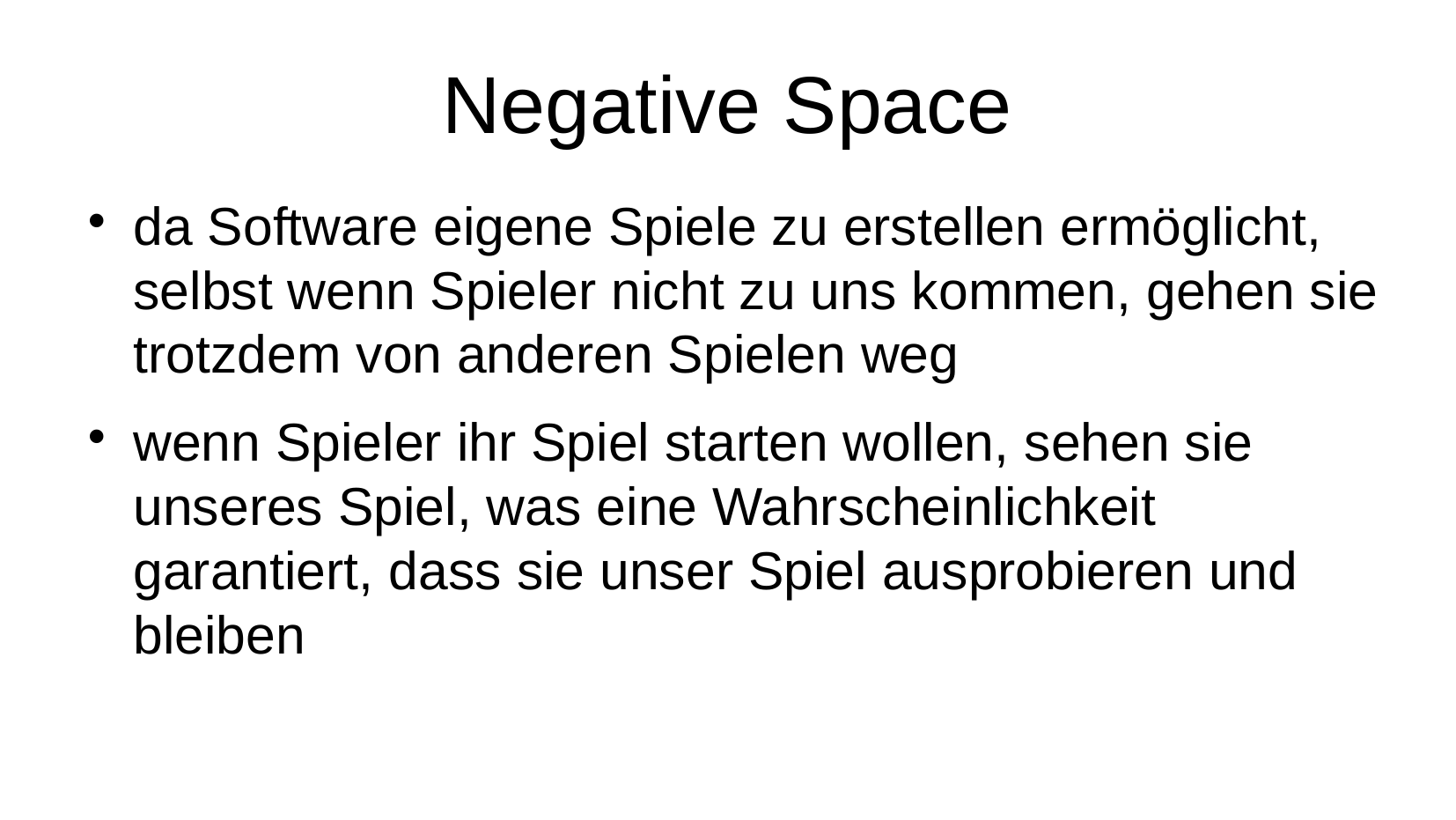

# Negative Space
da Software eigene Spiele zu erstellen ermöglicht, selbst wenn Spieler nicht zu uns kommen, gehen sie trotzdem von anderen Spielen weg
wenn Spieler ihr Spiel starten wollen, sehen sie unseres Spiel, was eine Wahrscheinlichkeit garantiert, dass sie unser Spiel ausprobieren und bleiben